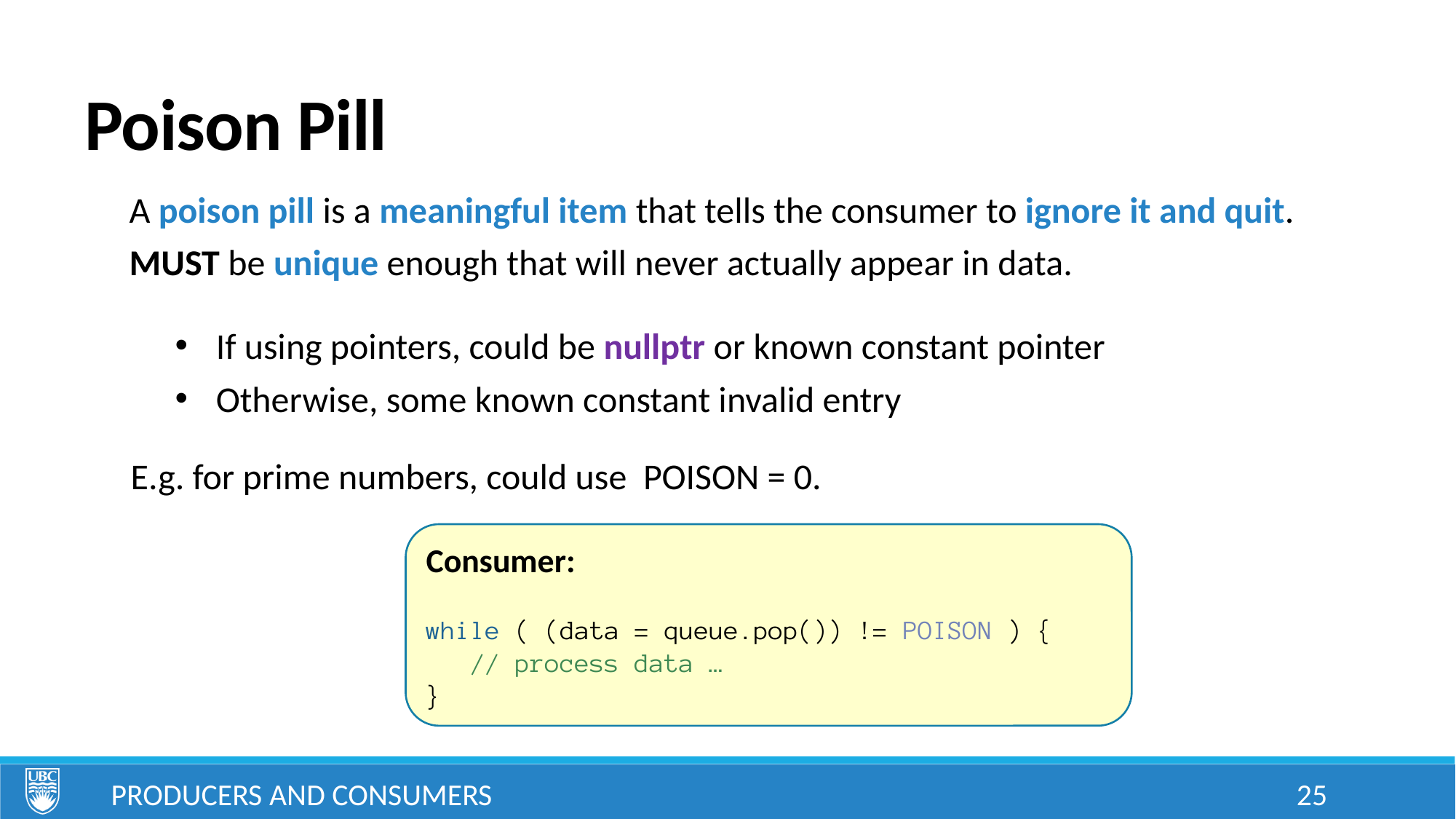

# Poison Pill
A poison pill is a meaningful item that tells the consumer to ignore it and quit.
MUST be unique enough that will never actually appear in data.

If using pointers, could be nullptr or known constant pointer
Otherwise, some known constant invalid entry
E.g. for prime numbers, could use  POISON = 0.
Consumer:

while ( (data = queue.pop()) != POISON ) {
   // process data …
}
Producers and Consumers
25